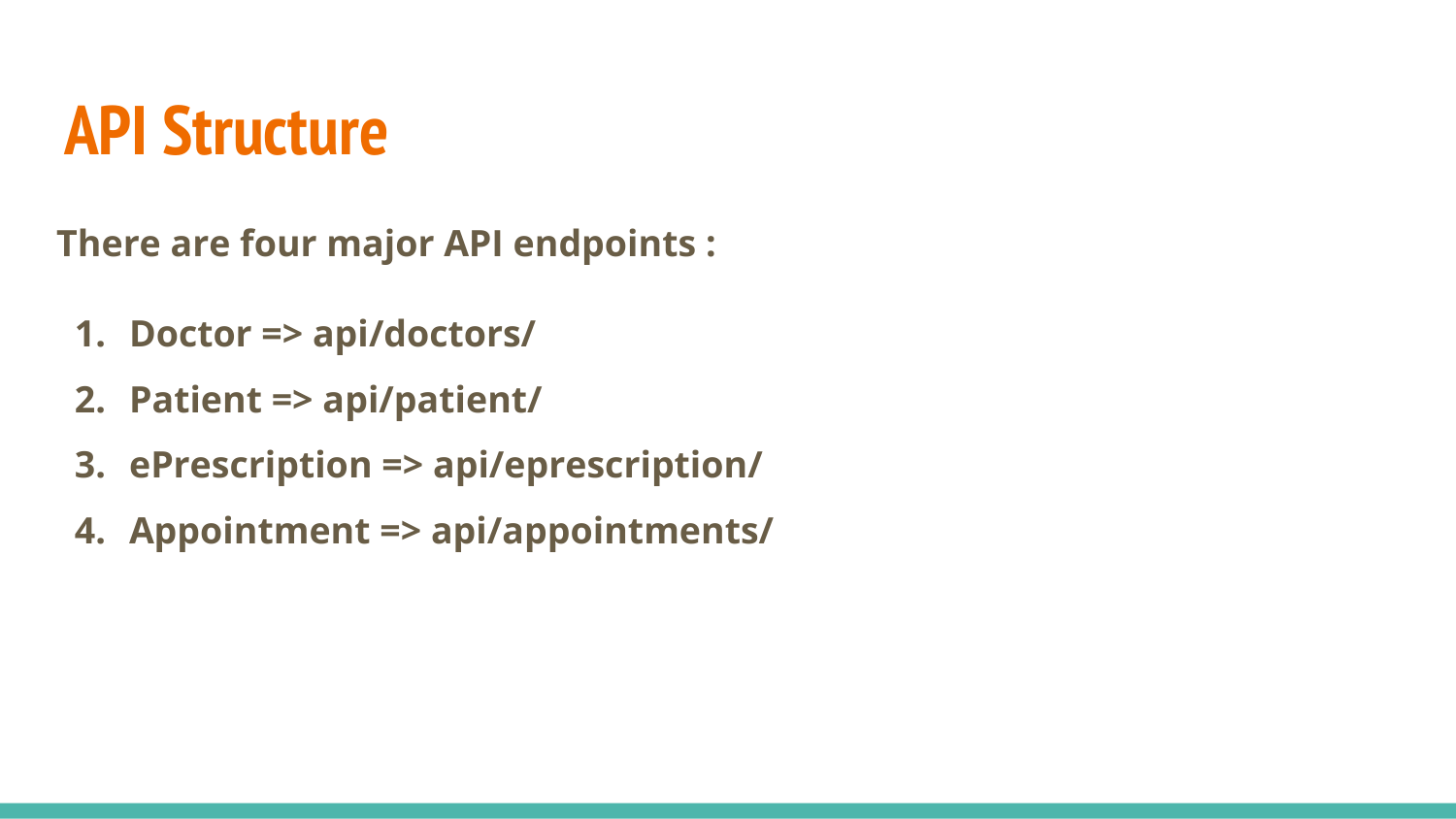

# API Structure
There are four major API endpoints :
Doctor => api/doctors/
Patient => api/patient/
ePrescription => api/eprescription/
Appointment => api/appointments/